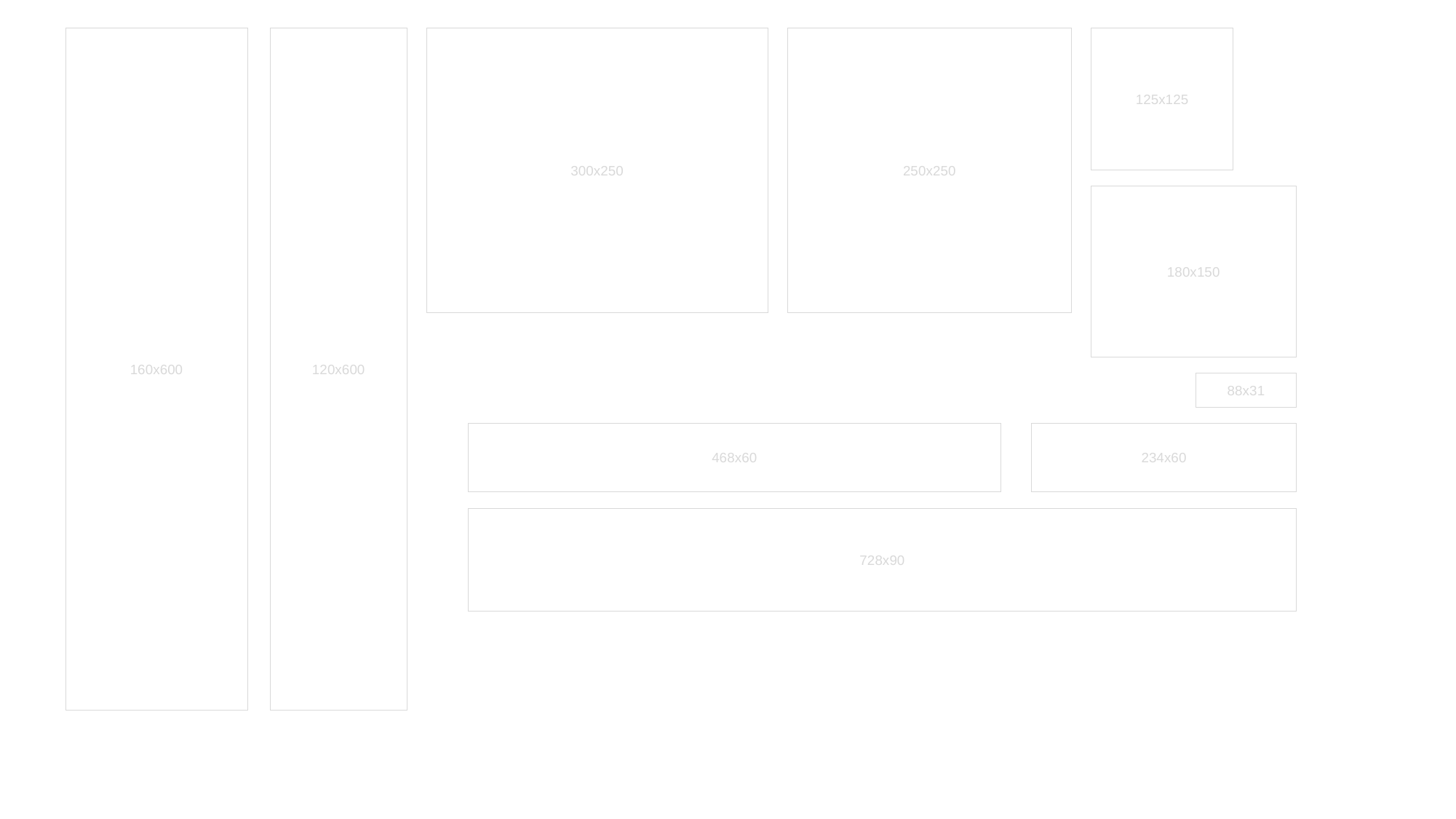

160x600
120x600
300x250
250x250
125x125
180x150
88x31
468x60
234x60
728x90